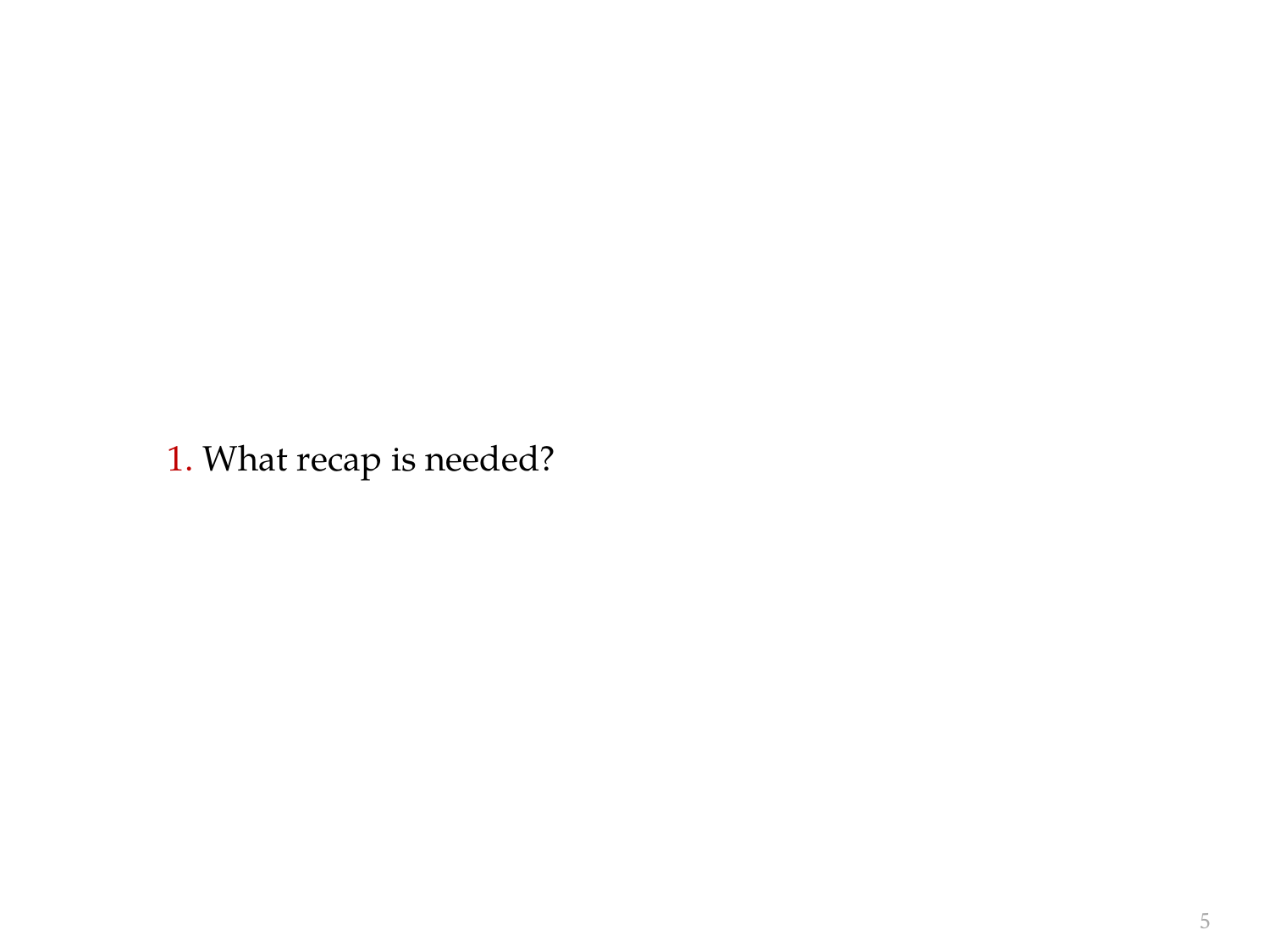

#

1. What recap is needed?

5